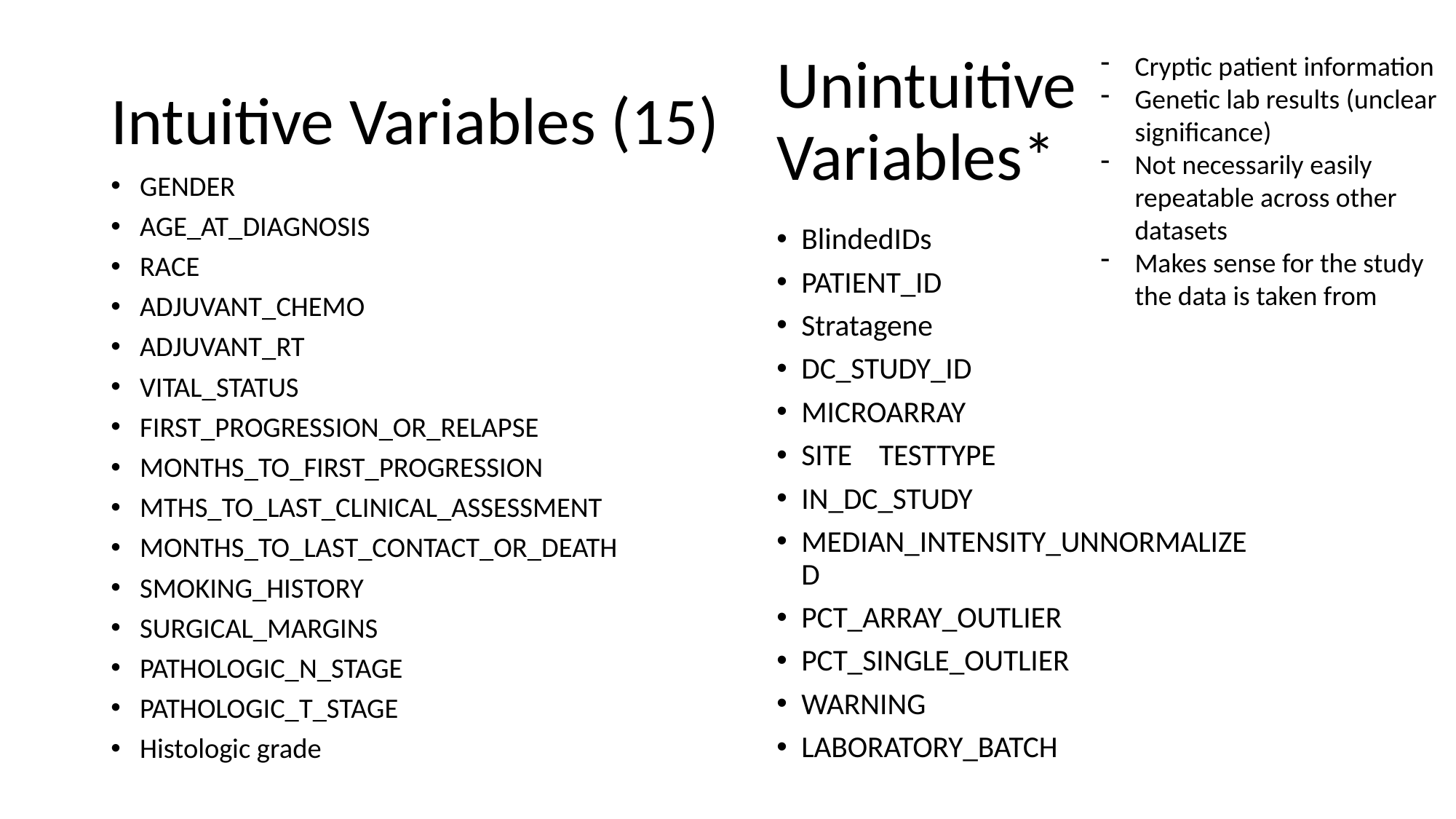

# Intuitive Variables (15)
Unintuitive Variables*
Cryptic patient information
Genetic lab results (unclear significance)
Not necessarily easily repeatable across other datasets
Makes sense for the study the data is taken from
GENDER
AGE_AT_DIAGNOSIS
RACE
ADJUVANT_CHEMO
ADJUVANT_RT
VITAL_STATUS
FIRST_PROGRESSION_OR_RELAPSE
MONTHS_TO_FIRST_PROGRESSION
MTHS_TO_LAST_CLINICAL_ASSESSMENT
MONTHS_TO_LAST_CONTACT_OR_DEATH
SMOKING_HISTORY
SURGICAL_MARGINS
PATHOLOGIC_N_STAGE
PATHOLOGIC_T_STAGE
Histologic grade
BlindedIDs
PATIENT_ID
Stratagene
DC_STUDY_ID
MICROARRAY
SITE	TESTTYPE
IN_DC_STUDY
MEDIAN_INTENSITY_UNNORMALIZED
PCT_ARRAY_OUTLIER
PCT_SINGLE_OUTLIER
WARNING
LABORATORY_BATCH